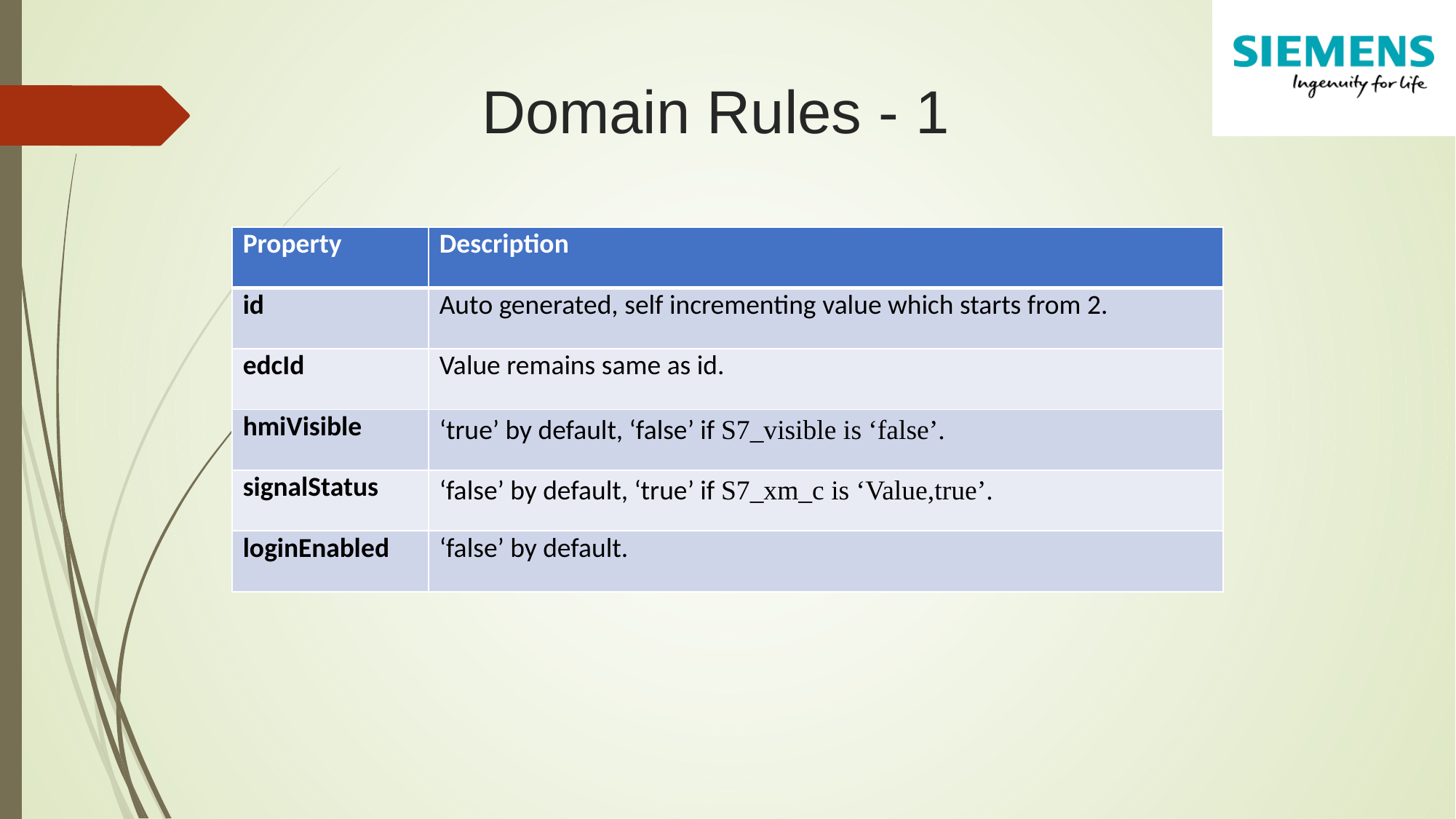

Domain Rules - 1
| Property | Description |
| --- | --- |
| id | Auto generated, self incrementing value which starts from 2. |
| edcId | Value remains same as id. |
| hmiVisible | ‘true’ by default, ‘false’ if S7\_visible is ‘false’. |
| signalStatus | ‘false’ by default, ‘true’ if S7\_xm\_c is ‘Value,true’. |
| loginEnabled | ‘false’ by default. |